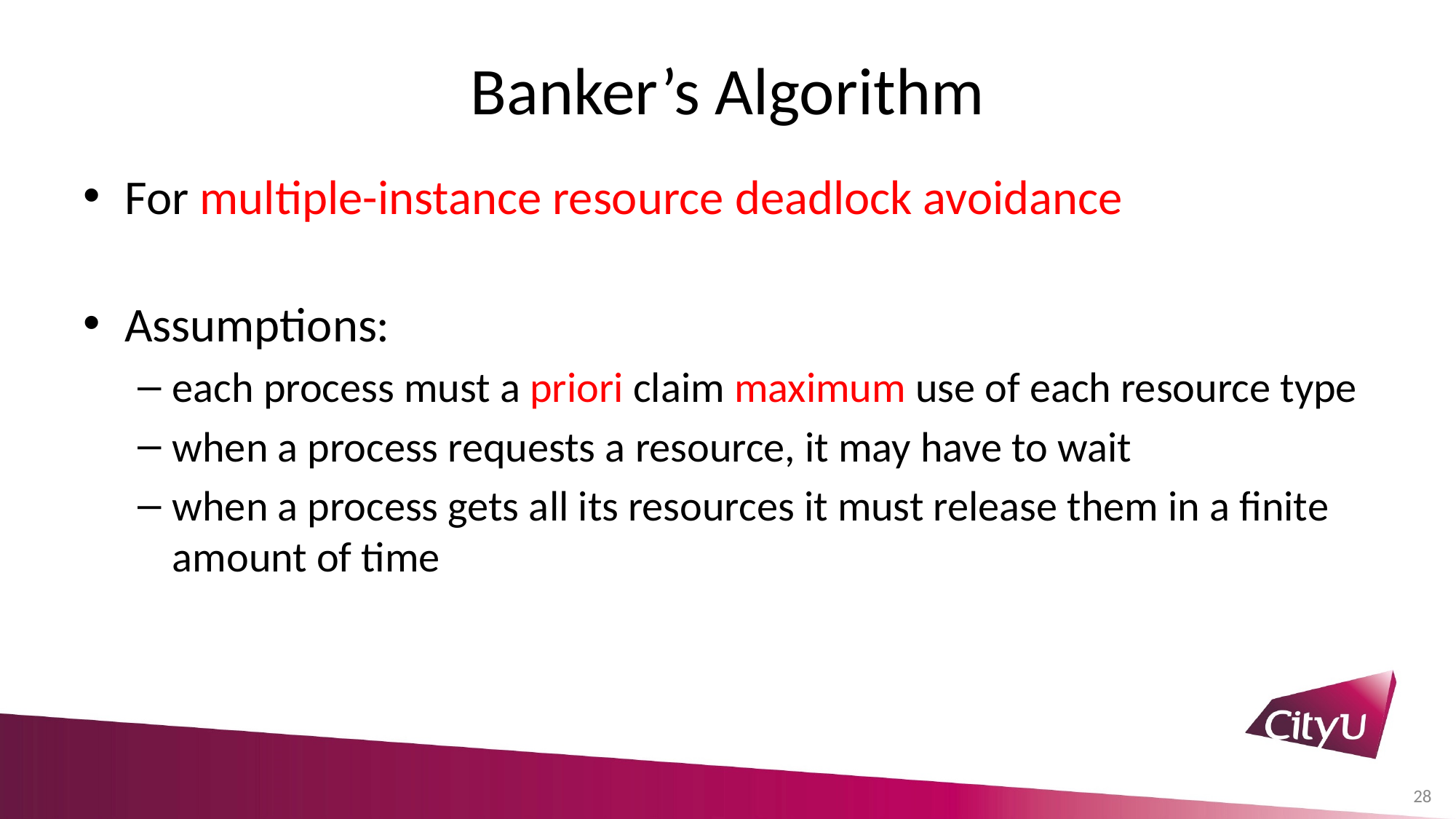

# Banker’s Algorithm
For multiple-instance resource deadlock avoidance

Assumptions:
each process must a priori claim maximum use of each resource type
when a process requests a resource, it may have to wait
when a process gets all its resources it must release them in a finite amount of time

28